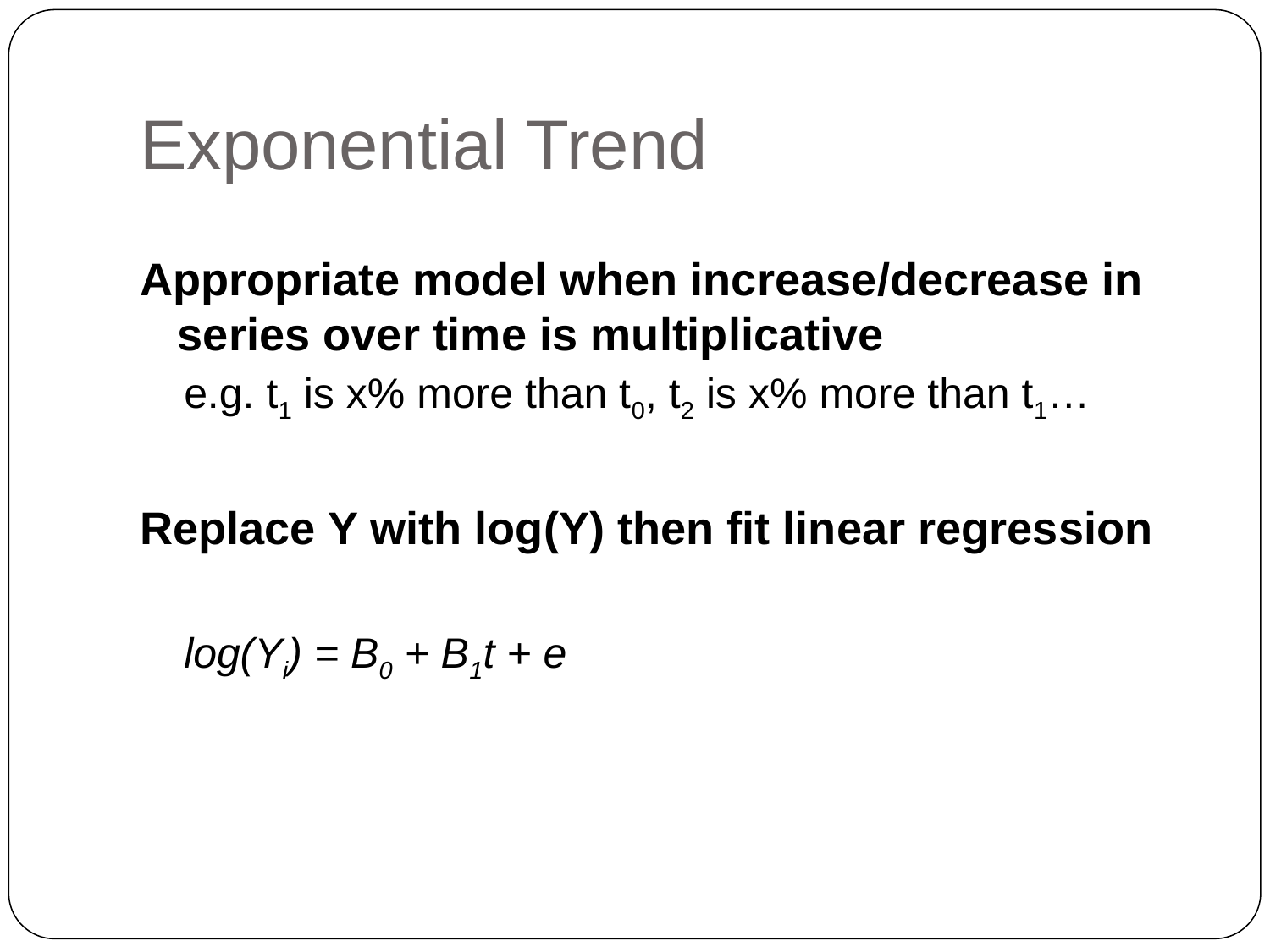

# Exponential Trend
Appropriate model when increase/decrease in series over time is multiplicative
e.g. t1 is x% more than t0, t2 is x% more than t1…

Replace Y with log(Y) then fit linear regression

log(Yi) = B0 + B1t + e